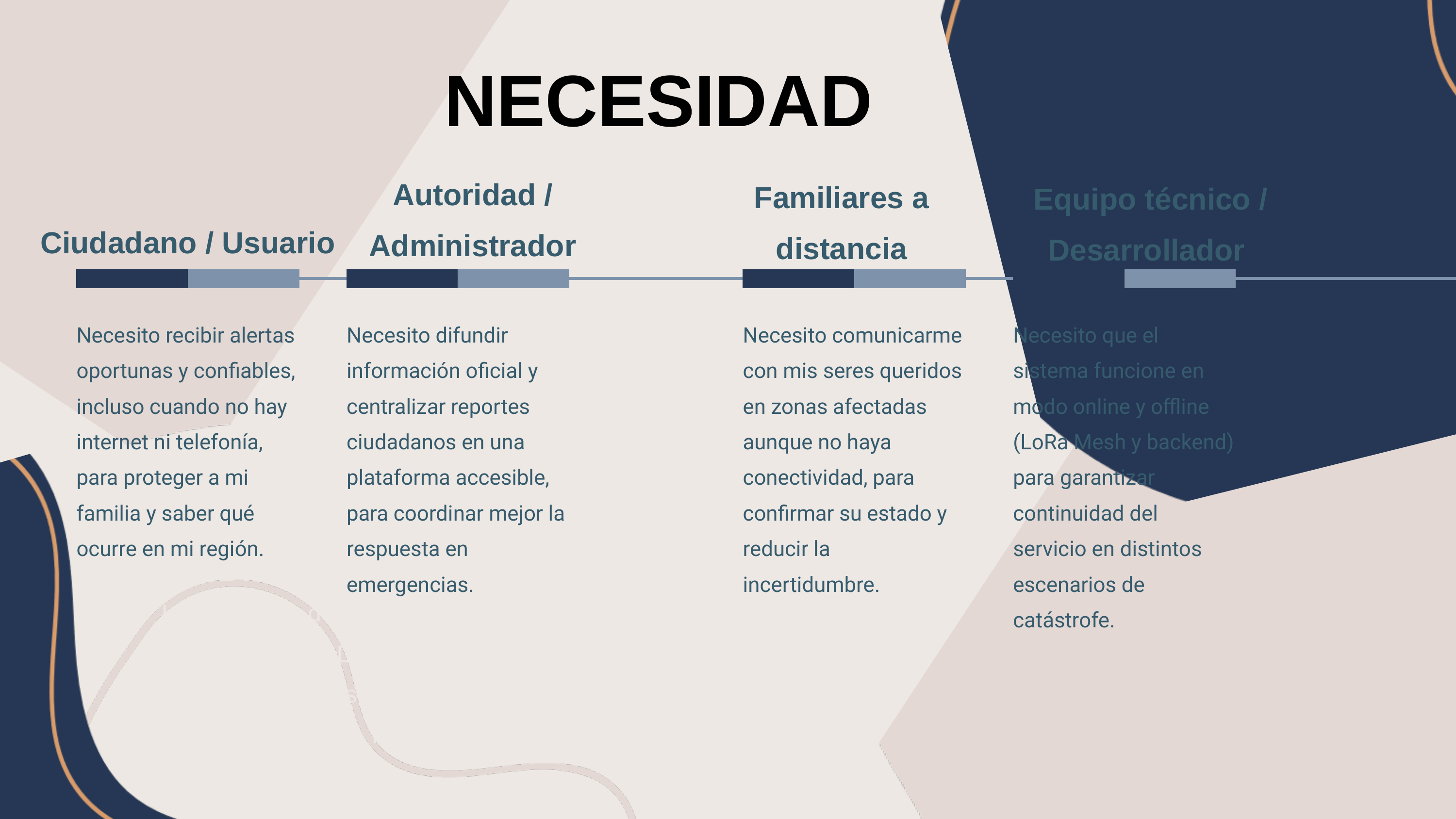

NECESIDAD

Autoridad / Administrador
Familiares a distancia
 Equipo técnico / Desarrollador
Ciudadano / Usuario

Necesito recibir alertas oportunas y confiables, incluso cuando no hay internet ni telefonía, para proteger a mi familia y saber qué ocurre en mi región.
Necesito difundir información oficial y centralizar reportes ciudadanos en una plataforma accesible, para coordinar mejor la respuesta en emergencias.
Necesito comunicarme con mis seres queridos en zonas afectadas aunque no haya conectividad, para confirmar su estado y reducir la incertidumbre.
Necesito que el sistema funcione en modo online y offline (LoRa Mesh y backend) para garantizar continuidad del servicio en distintos escenarios de catástrofe.

Diseño de interiores

Lorem ipsum dolor sit amet, consectetur adipiscing elit. Duis vulputate nulla at ante rhoncus, vel efficitur felis condimentum. Proin odio odio.